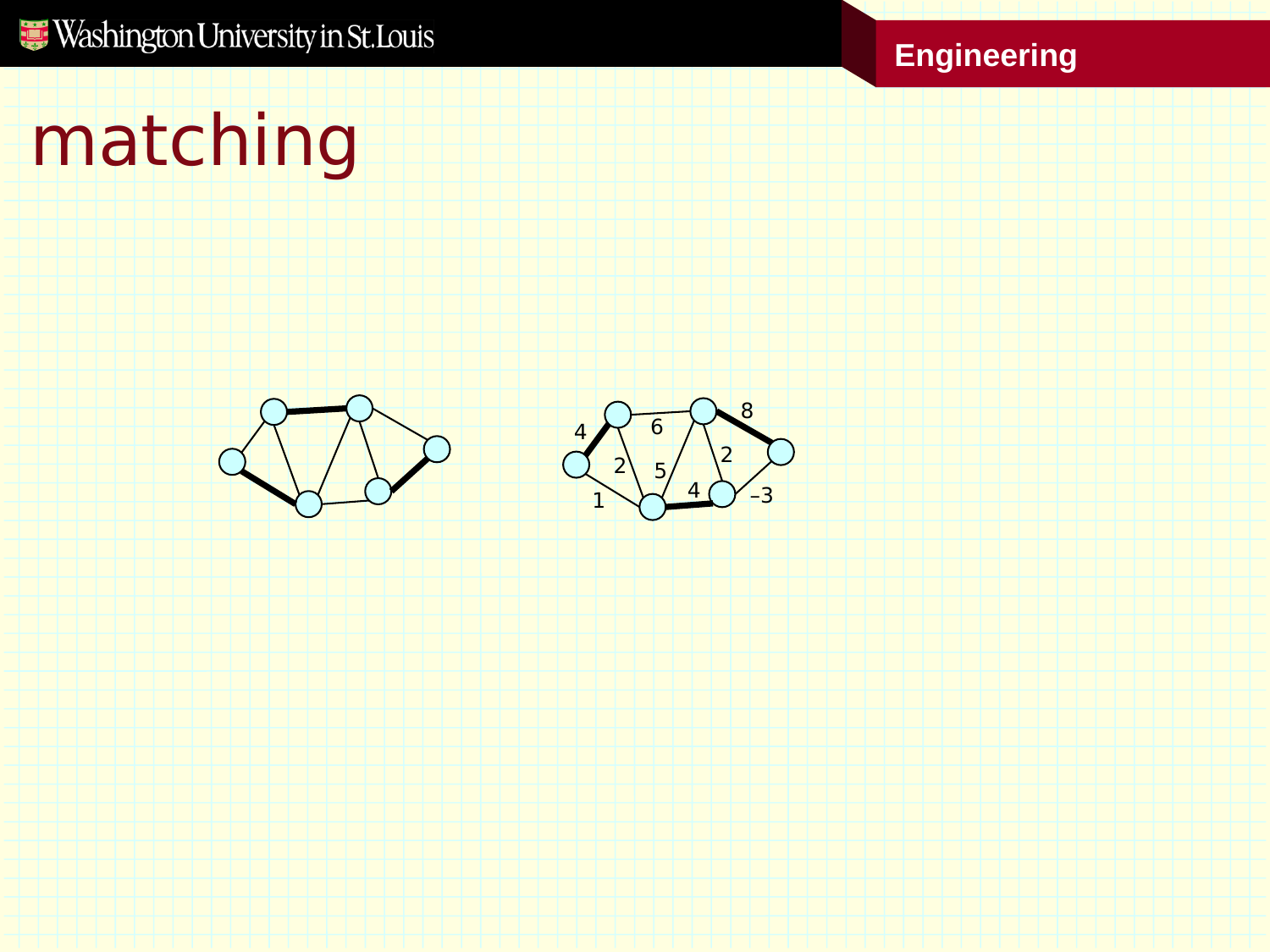

# matching

8

6
4

2

2
5
4

–3
1